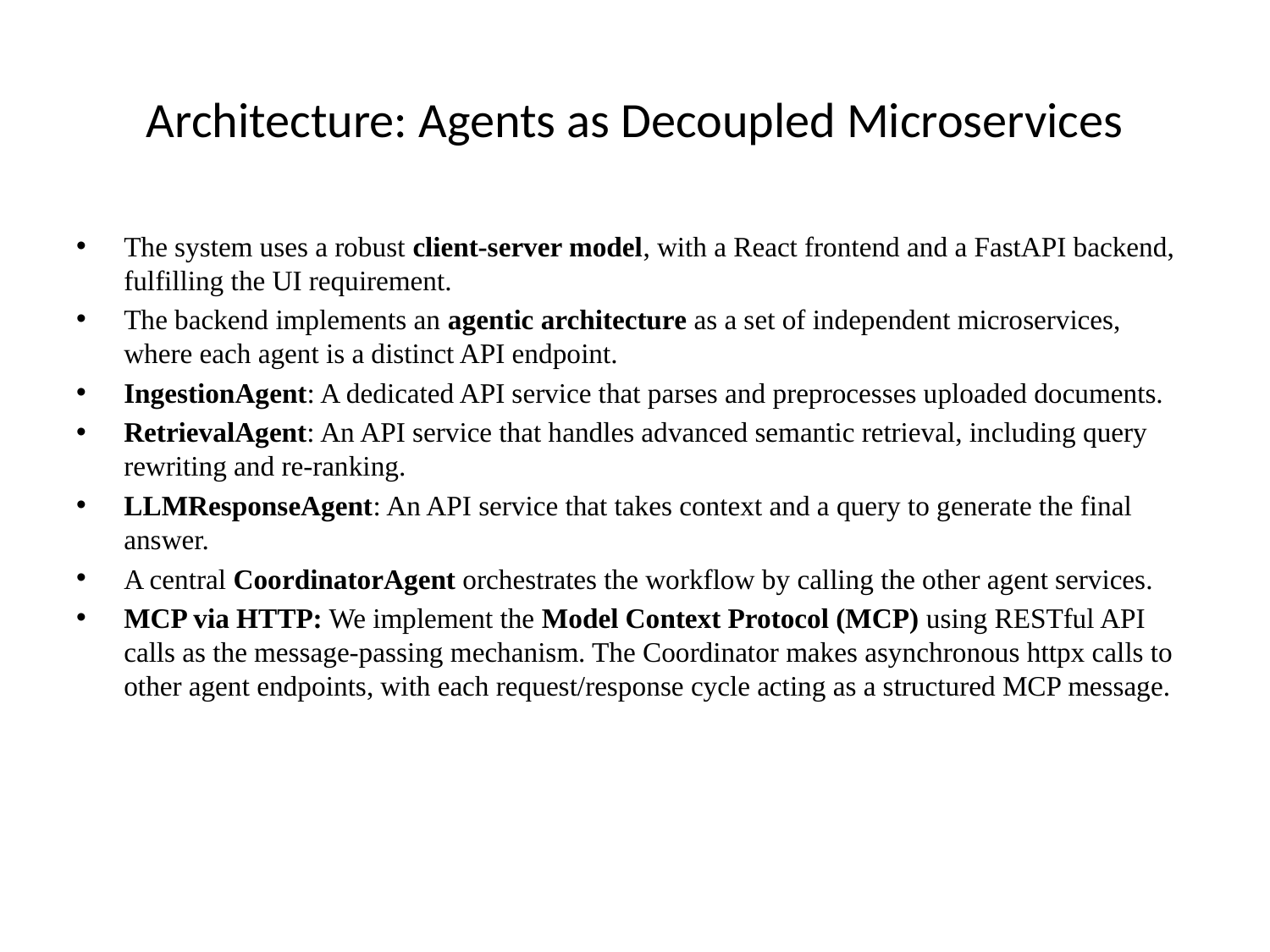

# Architecture: Agents as Decoupled Microservices
The system uses a robust client-server model, with a React frontend and a FastAPI backend, fulfilling the UI requirement.
The backend implements an agentic architecture as a set of independent microservices, where each agent is a distinct API endpoint.
IngestionAgent: A dedicated API service that parses and preprocesses uploaded documents.
RetrievalAgent: An API service that handles advanced semantic retrieval, including query rewriting and re-ranking.
LLMResponseAgent: An API service that takes context and a query to generate the final answer.
A central CoordinatorAgent orchestrates the workflow by calling the other agent services.
MCP via HTTP: We implement the Model Context Protocol (MCP) using RESTful API calls as the message-passing mechanism. The Coordinator makes asynchronous httpx calls to other agent endpoints, with each request/response cycle acting as a structured MCP message.